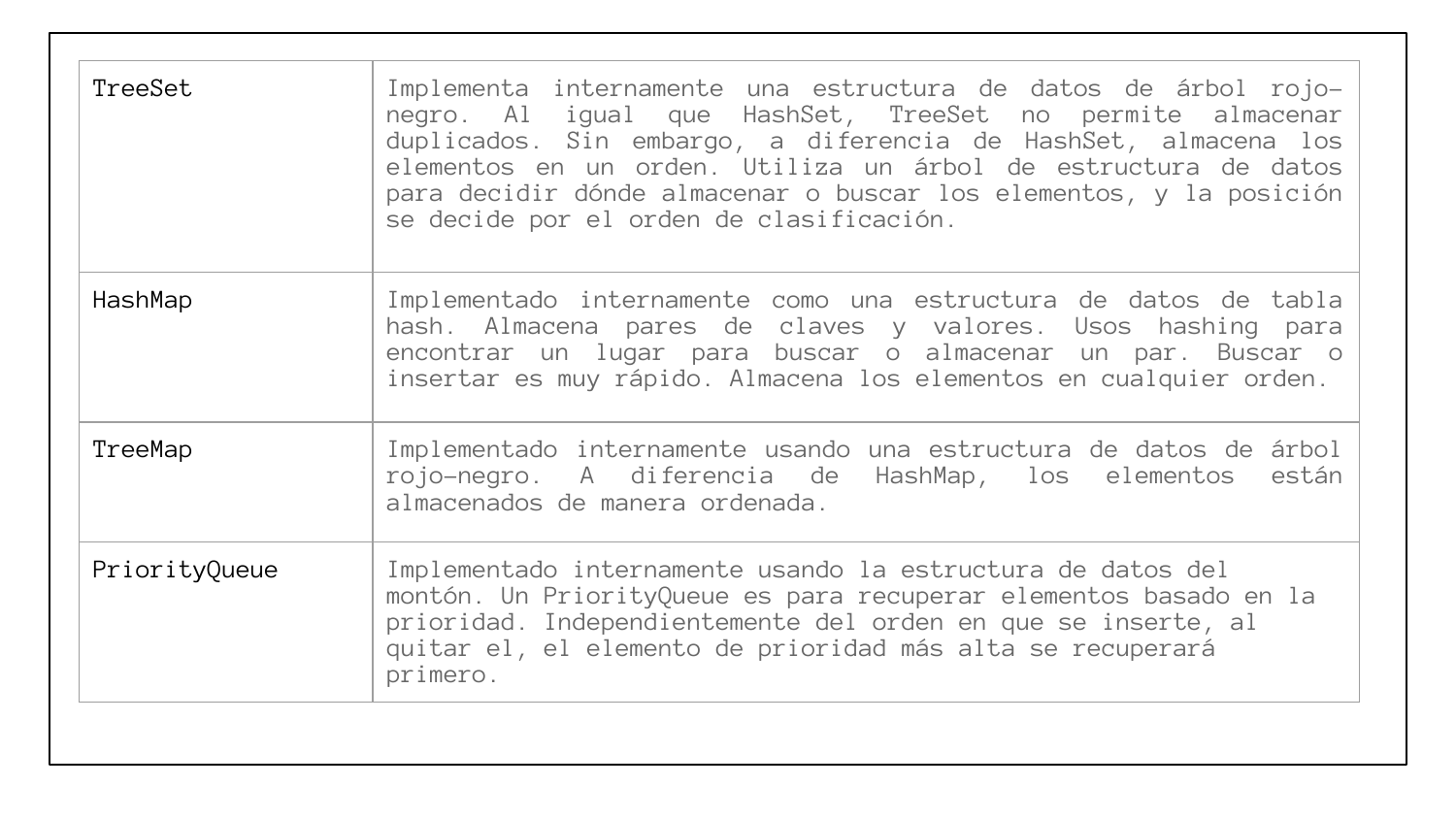

| TreeSet | Implementa internamente una estructura de datos de árbol rojo-negro. Al igual que HashSet, TreeSet no permite almacenar duplicados. Sin embargo, a diferencia de HashSet, almacena los elementos en un orden. Utiliza un árbol de estructura de datos para decidir dónde almacenar o buscar los elementos, y la posición se decide por el orden de clasificación. |
| --- | --- |
| HashMap | Implementado internamente como una estructura de datos de tabla hash. Almacena pares de claves y valores. Usos hashing para encontrar un lugar para buscar o almacenar un par. Buscar o insertar es muy rápido. Almacena los elementos en cualquier orden. |
| TreeMap | Implementado internamente usando una estructura de datos de árbol rojo-negro. A diferencia de HashMap, los elementos están almacenados de manera ordenada. |
| PriorityQueue | Implementado internamente usando la estructura de datos del montón. Un PriorityQueue es para recuperar elementos basado en la prioridad. Independientemente del orden en que se inserte, al quitar el, el elemento de prioridad más alta se recuperará primero. |